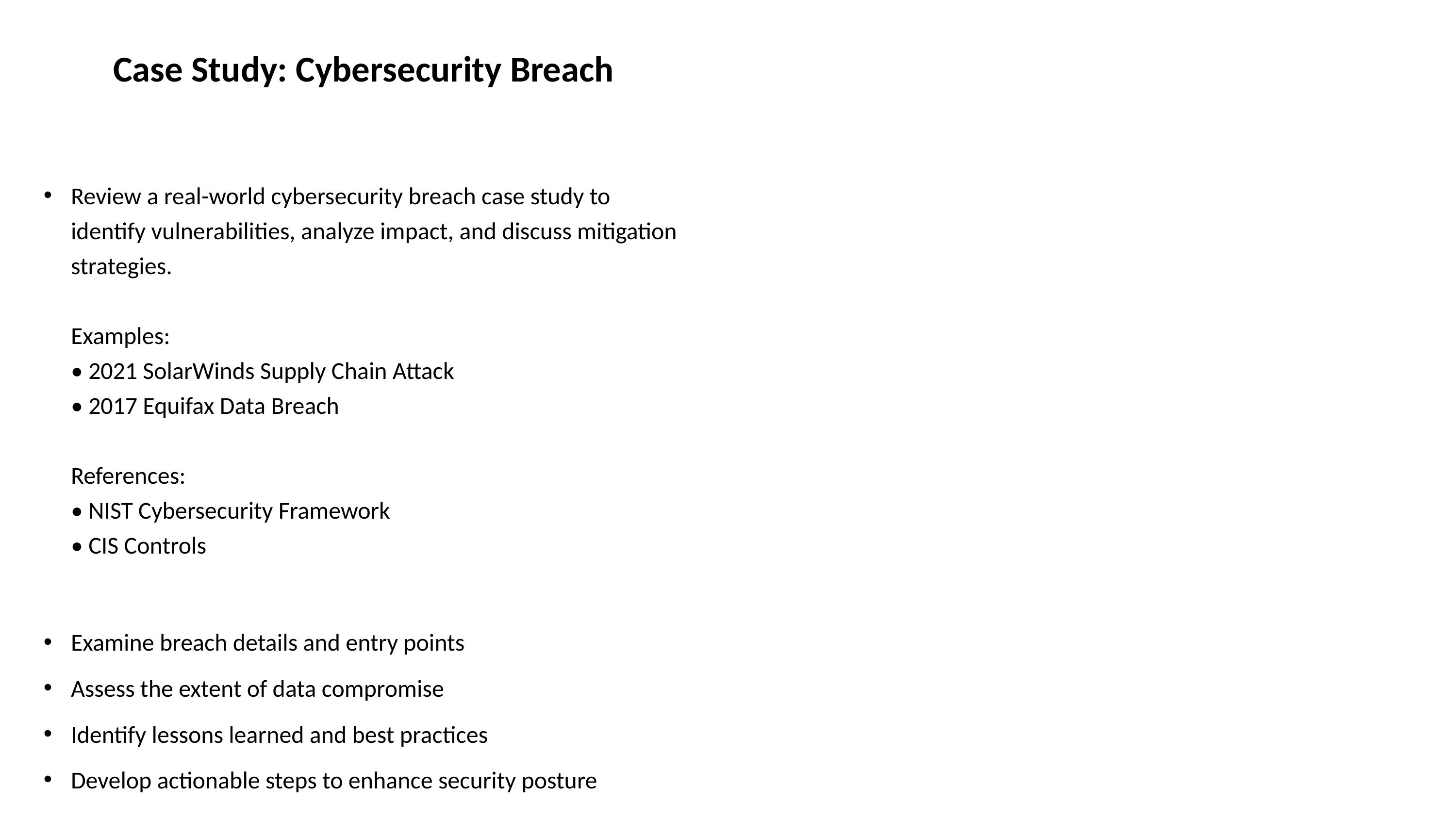

# Case Study: Cybersecurity Breach

Review a real-world cybersecurity breach case study to identify vulnerabilities, analyze impact, and discuss mitigation strategies.
Examples:
• 2021 SolarWinds Supply Chain Attack
• 2017 Equifax Data Breach
References:
• NIST Cybersecurity Framework
• CIS Controls

Examine breach details and entry points
Assess the extent of data compromise
Identify lessons learned and best practices
Develop actionable steps to enhance security posture